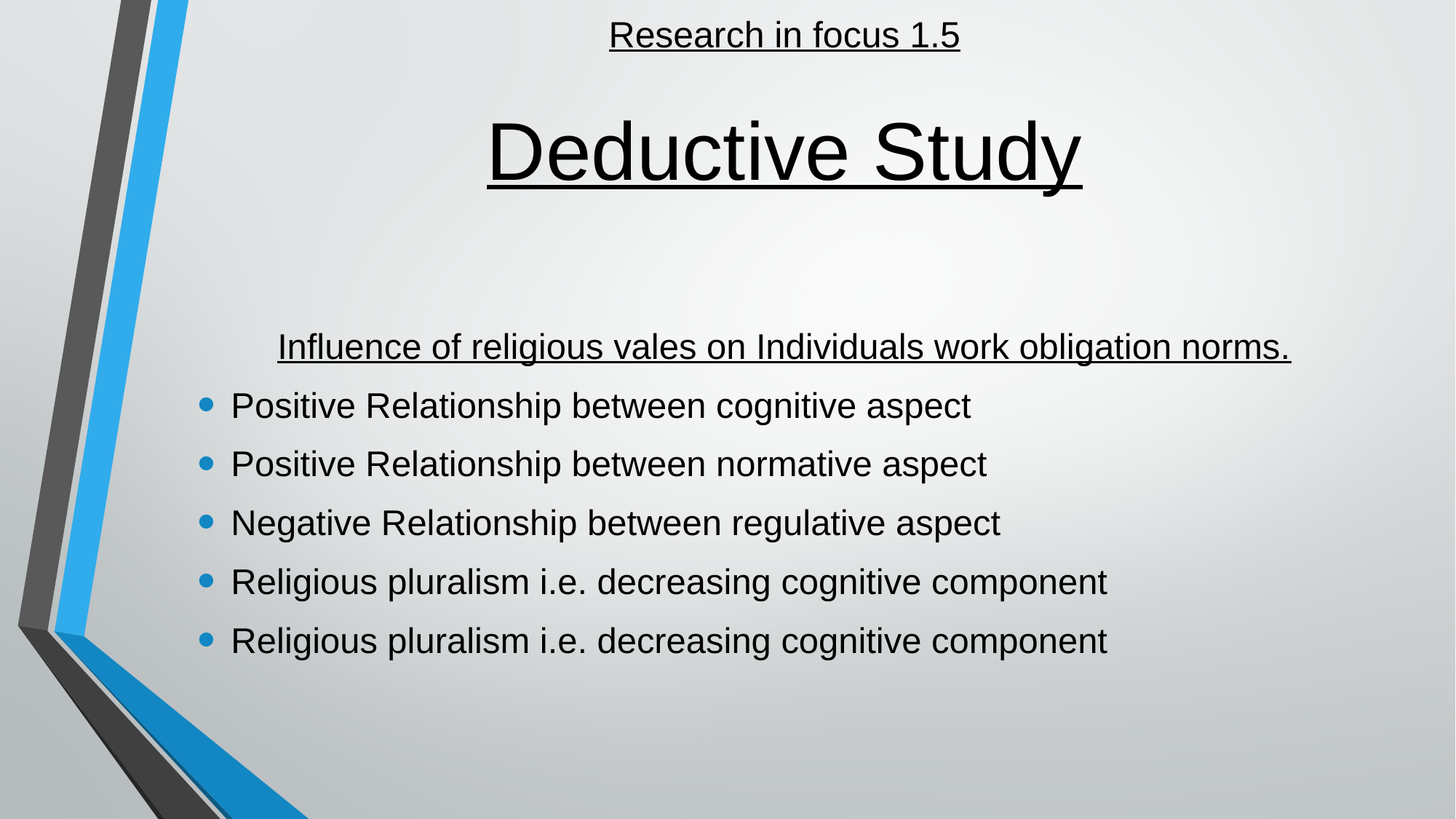

# Research in focus 1.5 Deductive Study

Influence of religious vales on Individuals work obligation norms.
Positive Relationship between cognitive aspect
Positive Relationship between normative aspect
Negative Relationship between regulative aspect
Religious pluralism i.e. decreasing cognitive component
Religious pluralism i.e. decreasing cognitive component